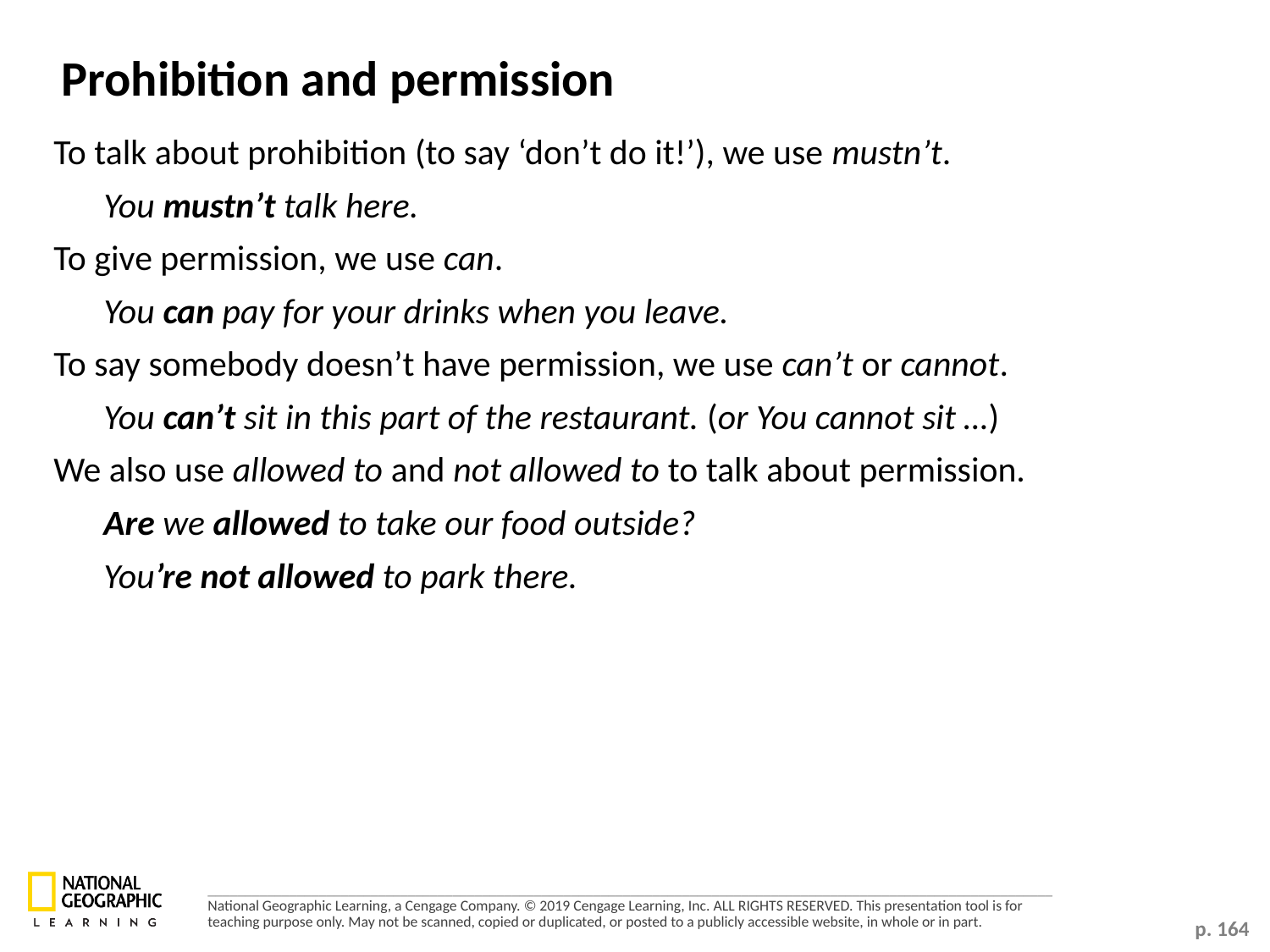

Prohibition and permission
To talk about prohibition (to say ‘don’t do it!’), we use mustn’t.
	You mustn’t talk here.
To give permission, we use can.
	You can pay for your drinks when you leave.
To say somebody doesn’t have permission, we use can’t or cannot.
	You can’t sit in this part of the restaurant. (or You cannot sit …)
We also use allowed to and not allowed to to talk about permission.
	Are we allowed to take our food outside?
	You’re not allowed to park there.
p. 164